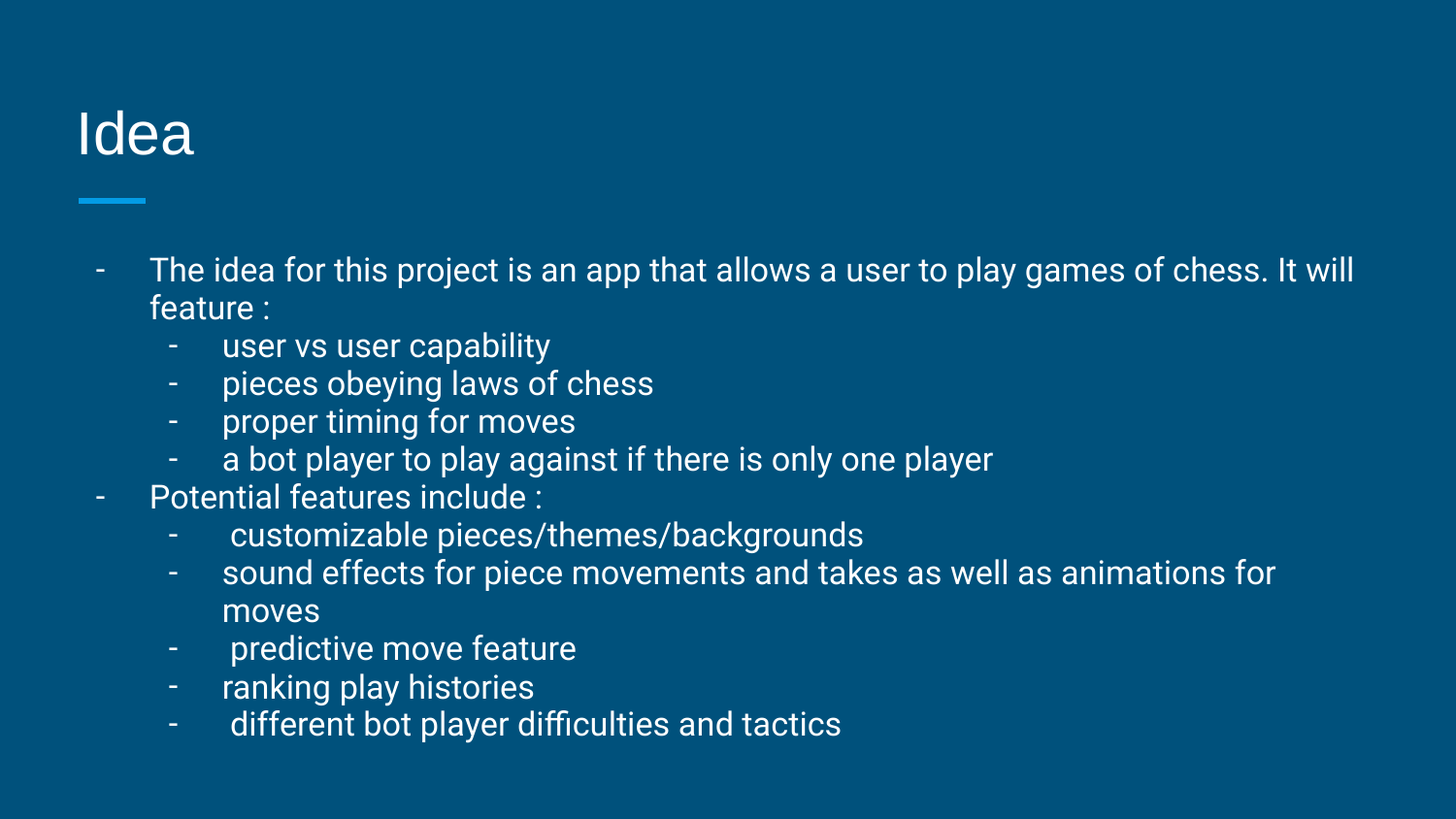

# Idea
The idea for this project is an app that allows a user to play games of chess. It will feature :
user vs user capability
pieces obeying laws of chess
proper timing for moves
a bot player to play against if there is only one player
Potential features include :
 customizable pieces/themes/backgrounds
sound effects for piece movements and takes as well as animations for moves
 predictive move feature
ranking play histories
 different bot player difficulties and tactics